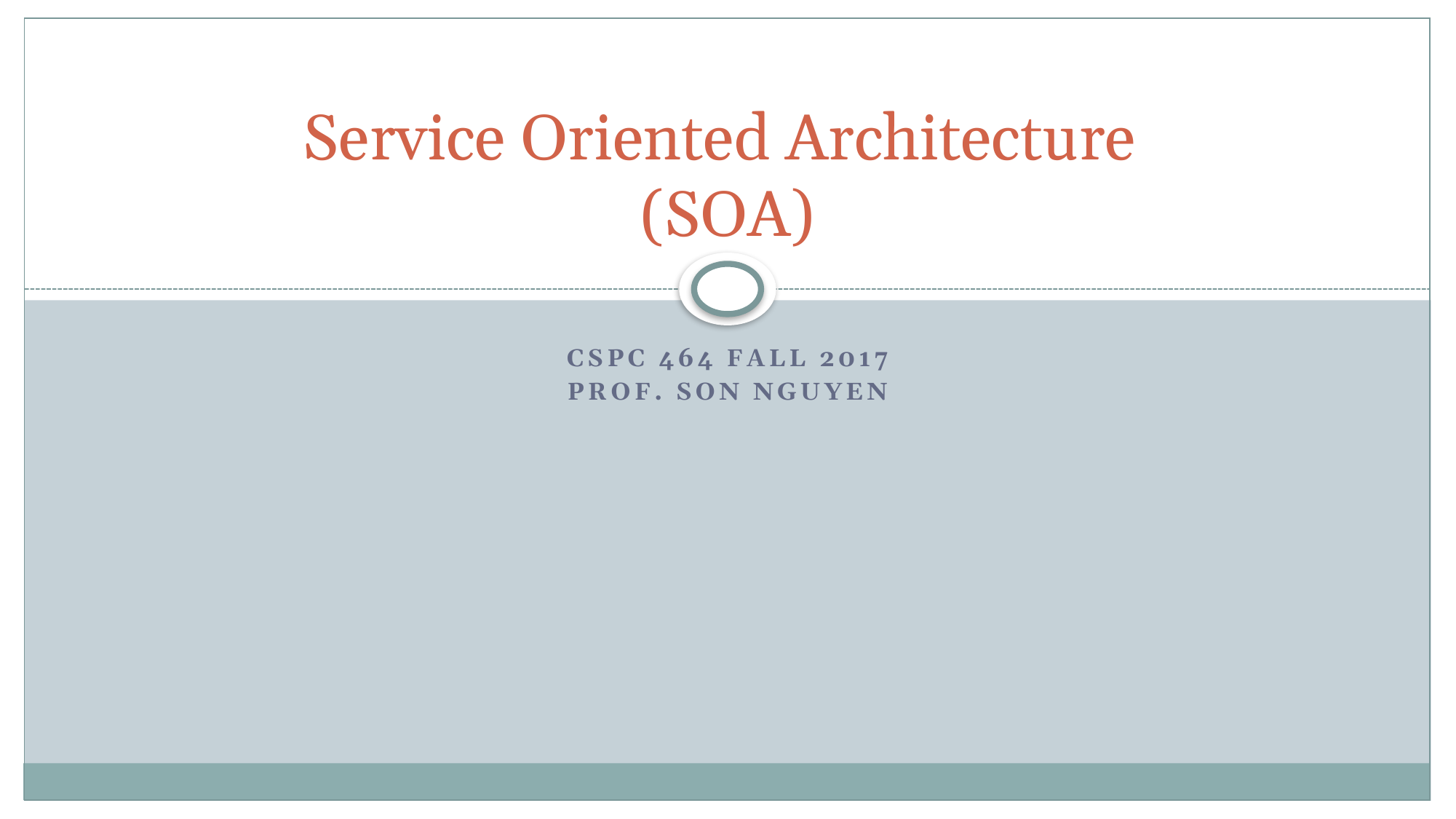

# Service Oriented Architecture (SOA)
CSPC 464 Fall 2017
Prof. Son Nguyen